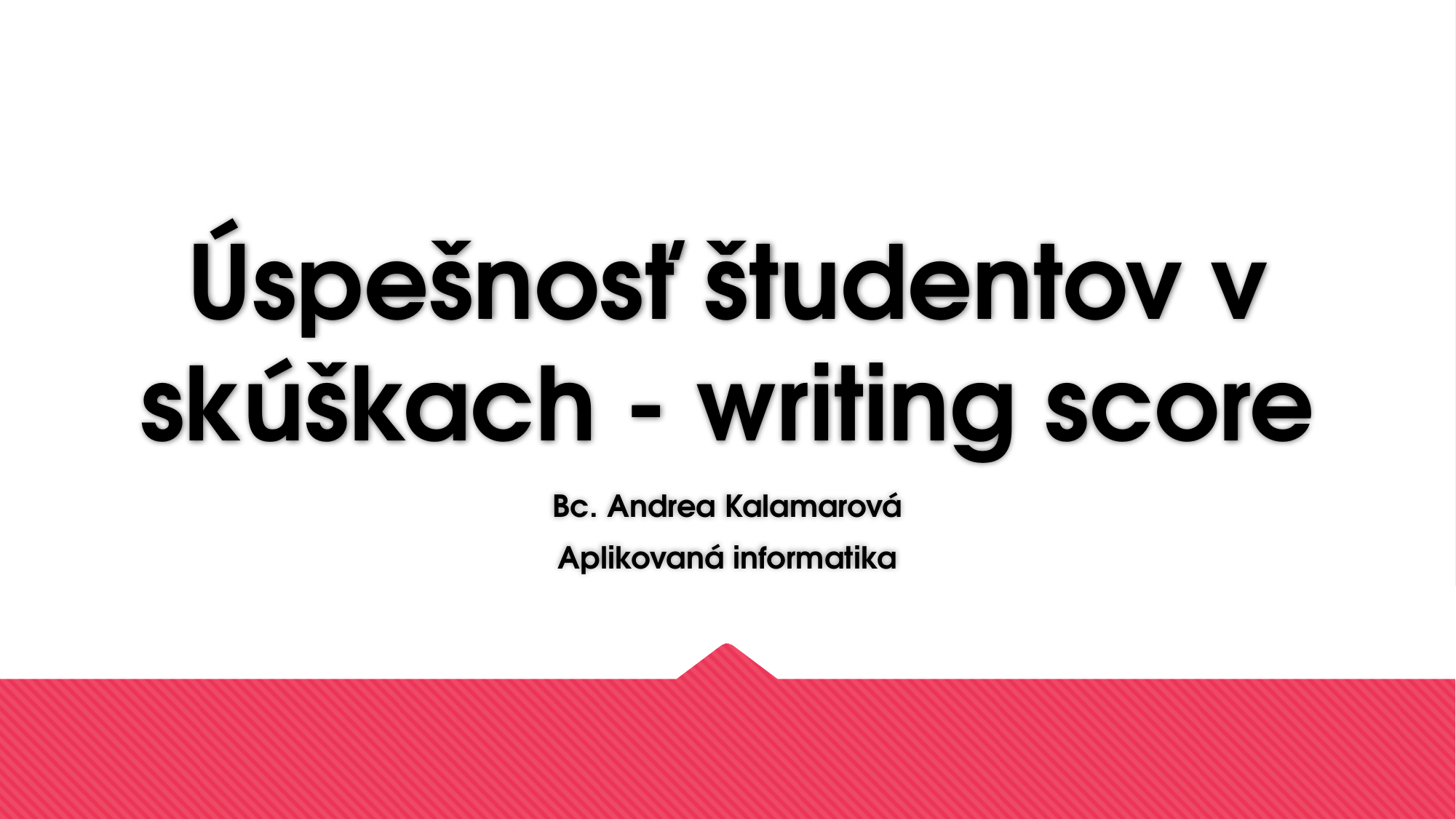

# Úspešnosť študentov v skúškach - writing score
Bc. Andrea Kalamarová
Aplikovaná informatika